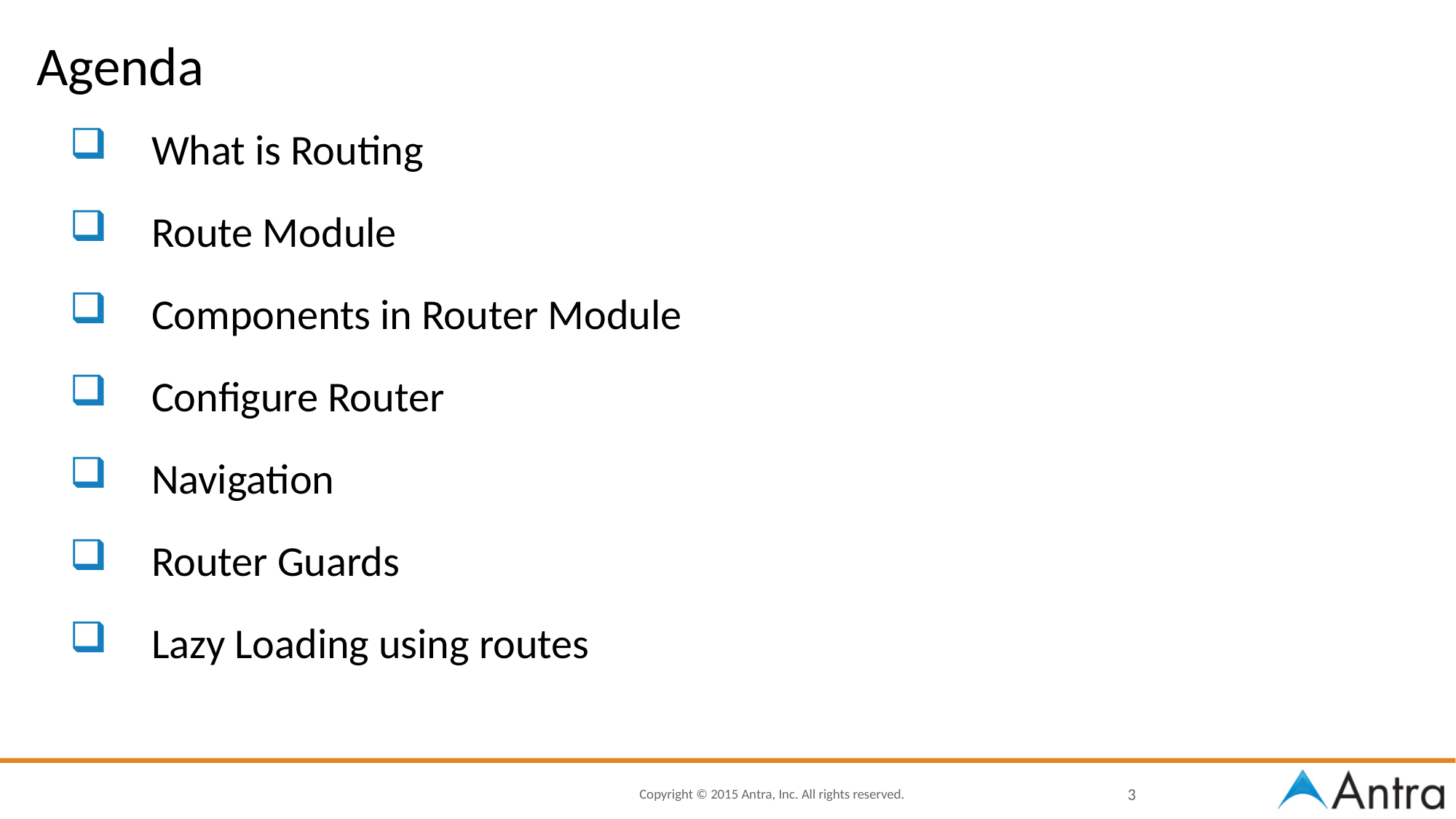

# Agenda
What is Routing
Route Module
Components in Router Module
Configure Router
Navigation
Router Guards
Lazy Loading using routes

3